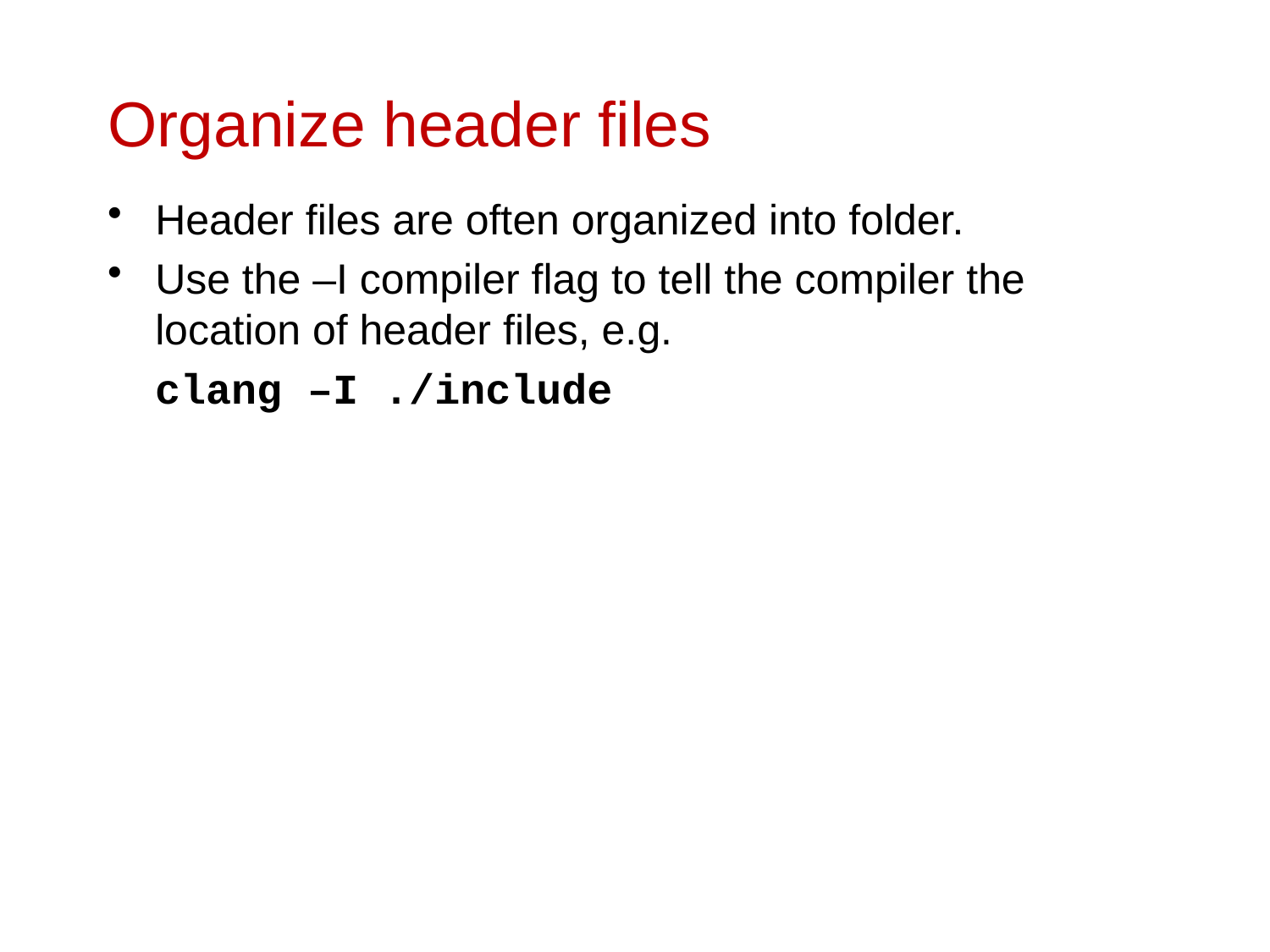

# Organize header files
Header files are often organized into folder.
Use the –I compiler flag to tell the compiler the location of header files, e.g.
    clang –I ./include